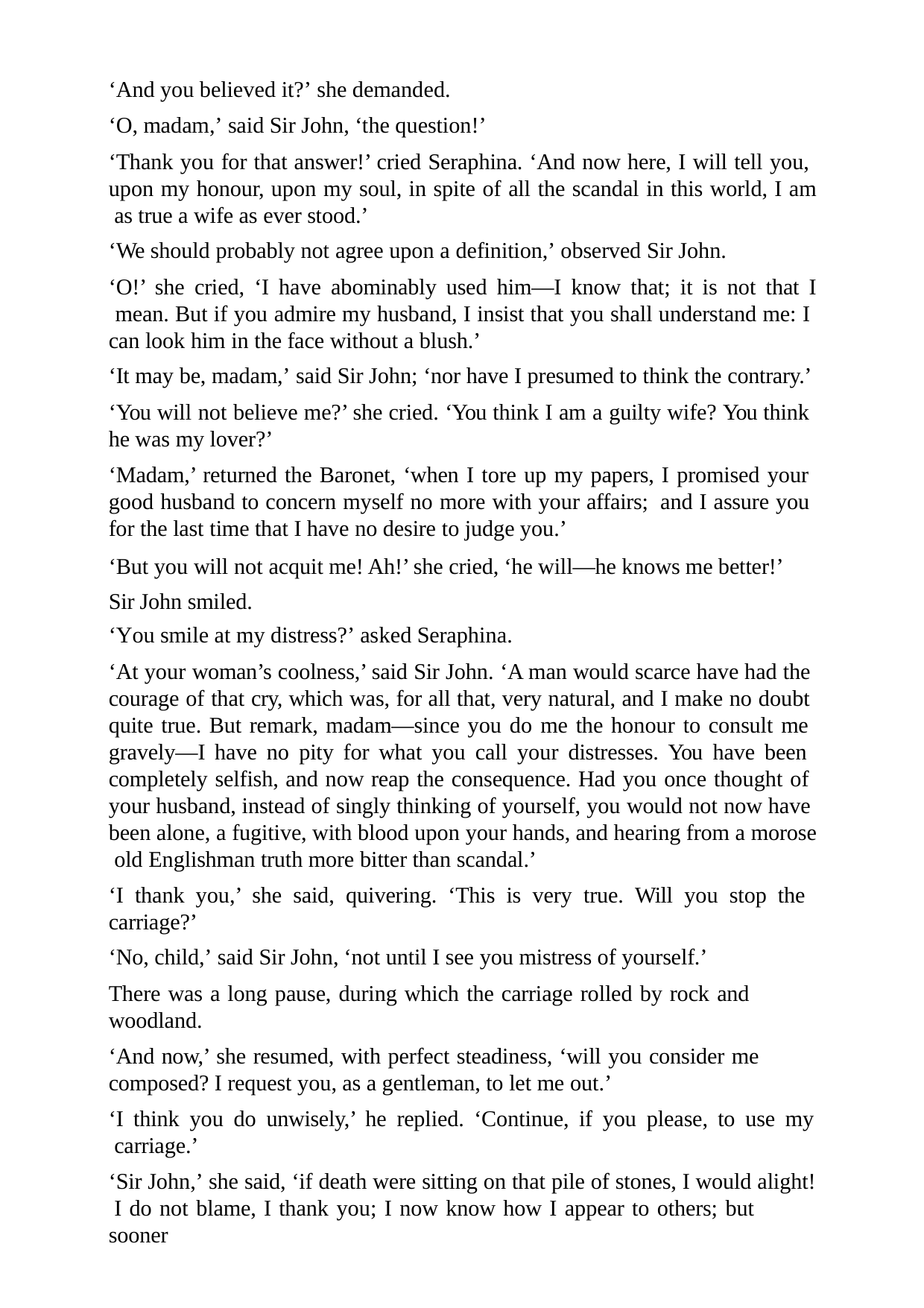

‘And you believed it?’ she demanded.
‘O, madam,’ said Sir John, ‘the question!’
‘Thank you for that answer!’ cried Seraphina. ‘And now here, I will tell you,  upon my honour, upon my soul, in spite of all the scandal in this world, I am  as true a wife as ever stood.’
‘We should probably not agree upon a definition,’ observed Sir John.
‘O!’ she cried, ‘I have abominably used him—I know that; it is not that I  mean. But if you admire my husband, I insist that you shall understand me: I  can look him in the face without a blush.’
‘It may be, madam,’ said Sir John; ‘nor have I presumed to think the contrary.’
‘You will not believe me?’ she cried. ‘You think I am a guilty wife? You think  he was my lover?’
‘Madam,’ returned the Baronet, ‘when I tore up my papers, I promised your  good husband to concern myself no more with your affairs; and I assure you  for the last time that I have no desire to judge you.’
‘But you will not acquit me! Ah!’ she cried, ‘he will—he knows me better!’  Sir John smiled.
‘You smile at my distress?’ asked Seraphina.
‘At your woman’s coolness,’ said Sir John. ‘A man would scarce have had the  courage of that cry, which was, for all that, very natural, and I make no doubt  quite true. But remark, madam—since you do me the honour to consult me  gravely—I have no pity for what you call your distresses. You have been  completely selfish, and now reap the consequence. Had you once thought of  your husband, instead of singly thinking of yourself, you would not now have  been alone, a fugitive, with blood upon your hands, and hearing from a morose  old Englishman truth more bitter than scandal.’
‘I thank you,’ she said, quivering. ‘This is very true. Will you stop the  carriage?’
‘No, child,’ said Sir John, ‘not until I see you mistress of yourself.’
There was a long pause, during which the carriage rolled by rock and  woodland.
‘And now,’ she resumed, with perfect steadiness, ‘will you consider me  composed? I request you, as a gentleman, to let me out.’
‘I think you do unwisely,’ he replied. ‘Continue, if you please, to use my  carriage.’
‘Sir John,’ she said, ‘if death were sitting on that pile of stones, I would alight!  I do not blame, I thank you; I now know how I appear to others; but sooner